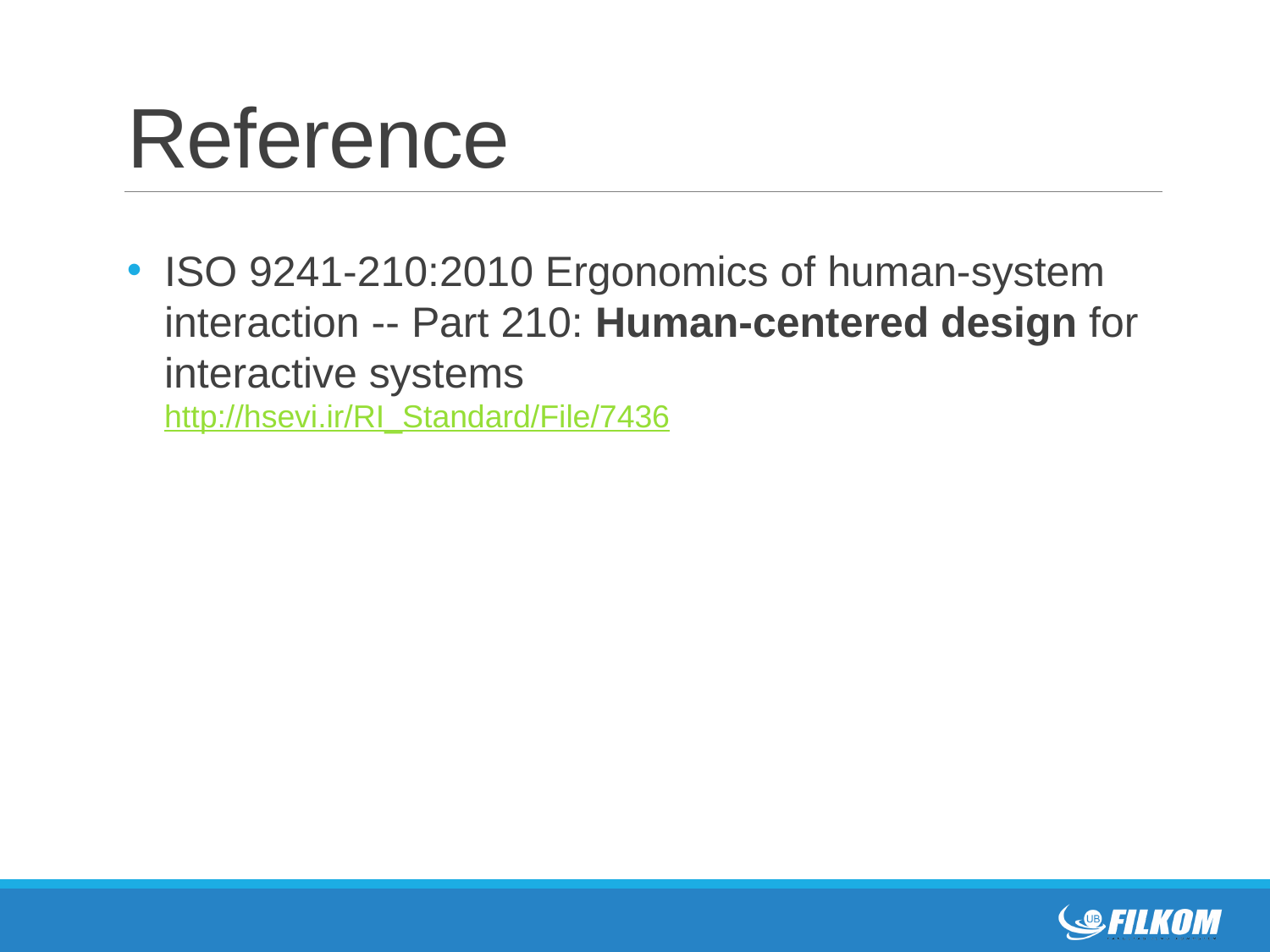

# Reference
ISO 9241-210:2010 Ergonomics of human-system interaction -- Part 210: Human-centered design for interactive systems
http://hsevi.ir/RI_Standard/File/7436